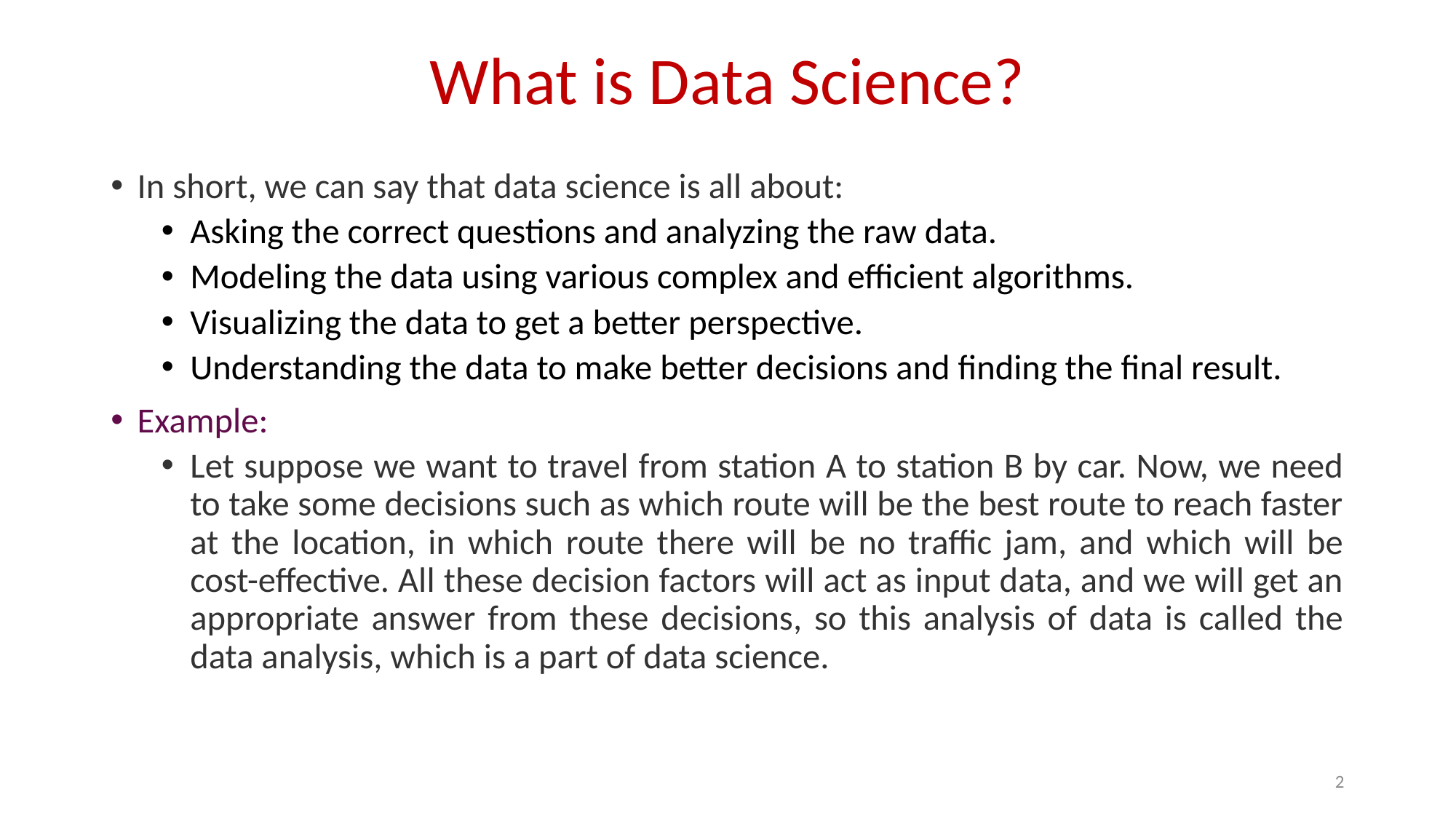

# What is Data Science?
In short, we can say that data science is all about:
Asking the correct questions and analyzing the raw data.
Modeling the data using various complex and efficient algorithms.
Visualizing the data to get a better perspective.
Understanding the data to make better decisions and finding the final result.
Example:
Let suppose we want to travel from station A to station B by car. Now, we need to take some decisions such as which route will be the best route to reach faster at the location, in which route there will be no traffic jam, and which will be cost-effective. All these decision factors will act as input data, and we will get an appropriate answer from these decisions, so this analysis of data is called the data analysis, which is a part of data science.

2